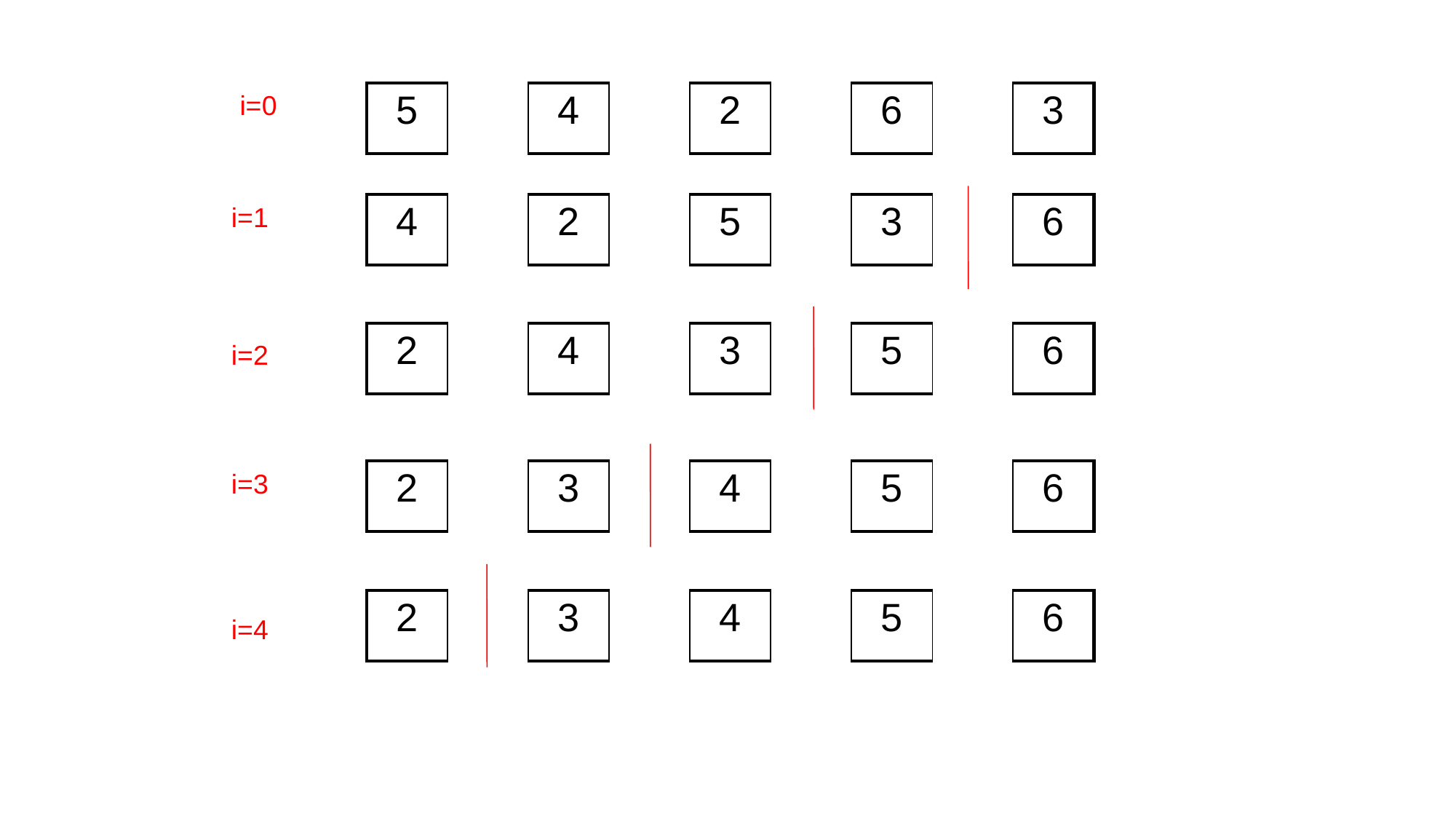

| 5 |  | 4 |  | 2 |  | 6 |  | 3 |
| --- | --- | --- | --- | --- | --- | --- | --- | --- |
i=0

| 4 |  | 2 |  | 5 |  | 3 |  | 6 |
| --- | --- | --- | --- | --- | --- | --- | --- | --- |
i=1

| 2 |  | 4 |  | 3 |  | 5 |  | 6 |
| --- | --- | --- | --- | --- | --- | --- | --- | --- |
i=2

| 2 |  | 3 |  | 4 |  | 5 |  | 6 |
| --- | --- | --- | --- | --- | --- | --- | --- | --- |
i=3

| 2 |  | 3 |  | 4 |  | 5 |  | 6 |
| --- | --- | --- | --- | --- | --- | --- | --- | --- |
i=4